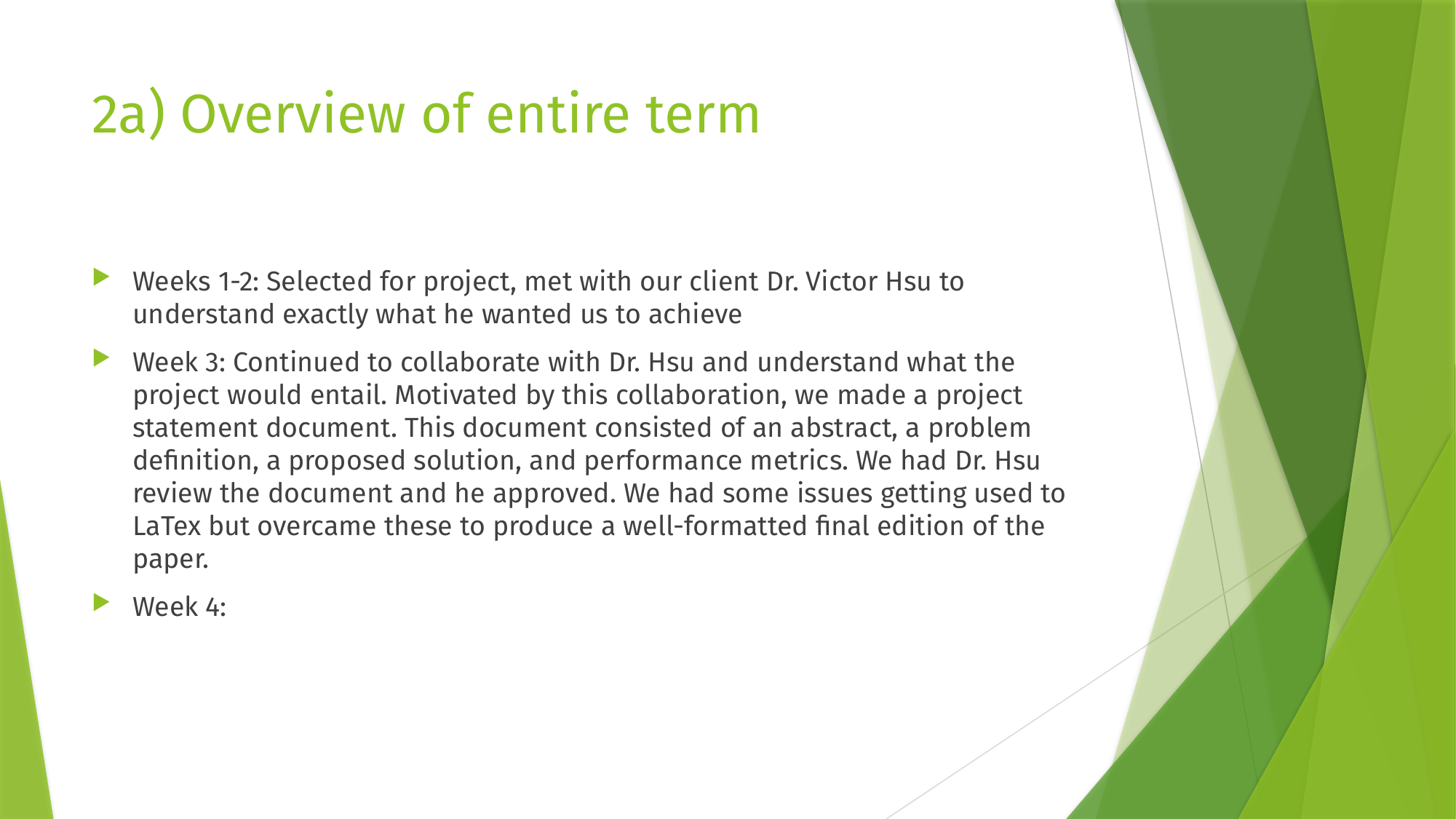

# 2a) Overview of entire term
Weeks 1-2: Selected for project, met with our client Dr. Victor Hsu to understand exactly what he wanted us to achieve
Week 3: Continued to collaborate with Dr. Hsu and understand what the project would entail. Motivated by this collaboration, we made a project statement document. This document consisted of an abstract, a problem definition, a proposed solution, and performance metrics. We had Dr. Hsu review the document and he approved. We had some issues getting used to LaTex but overcame these to produce a well-formatted final edition of the paper.
Week 4: